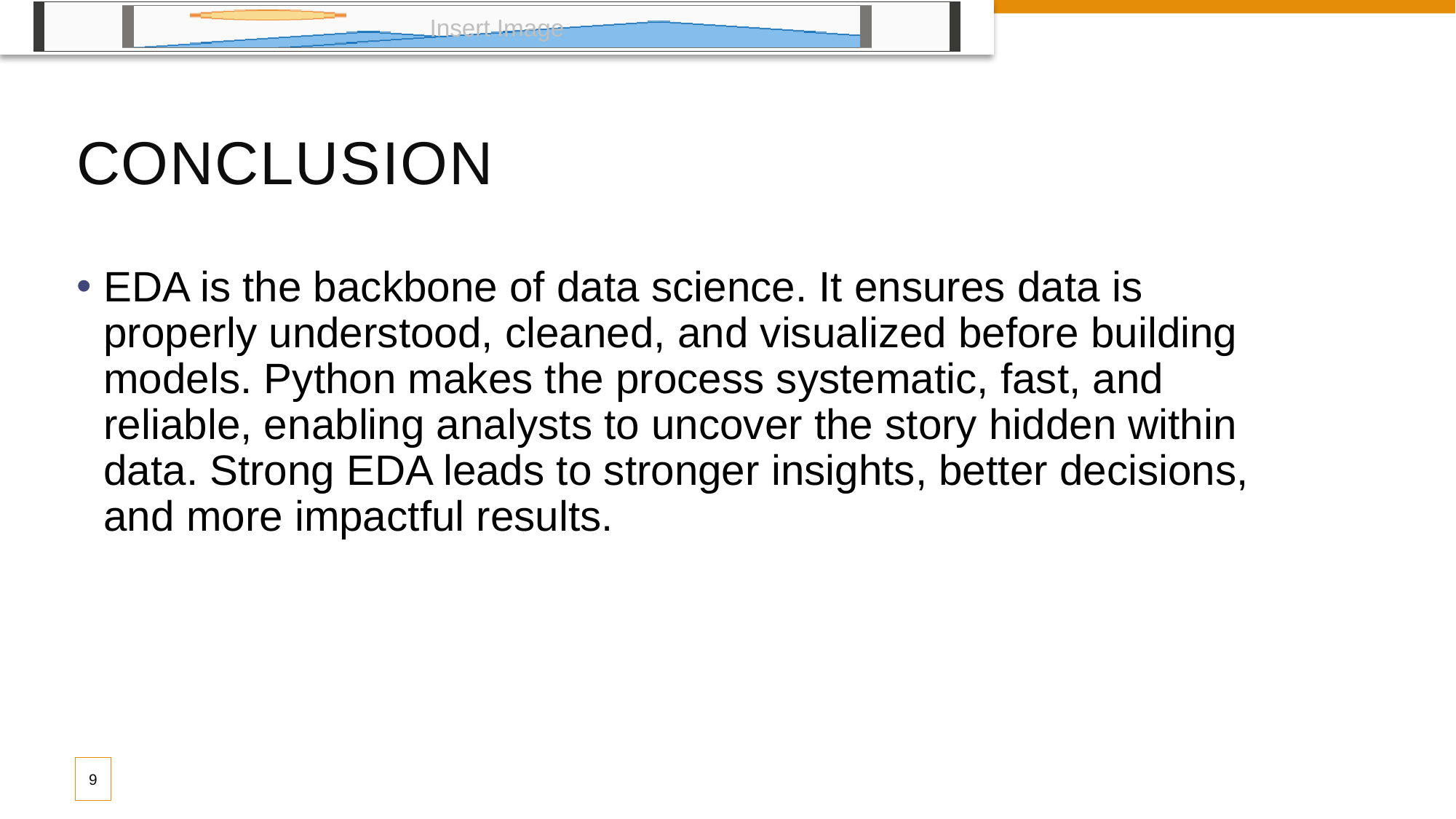

# Conclusion
EDA is the backbone of data science. It ensures data is properly understood, cleaned, and visualized before building models. Python makes the process systematic, fast, and reliable, enabling analysts to uncover the story hidden within data. Strong EDA leads to stronger insights, better decisions, and more impactful results.
9